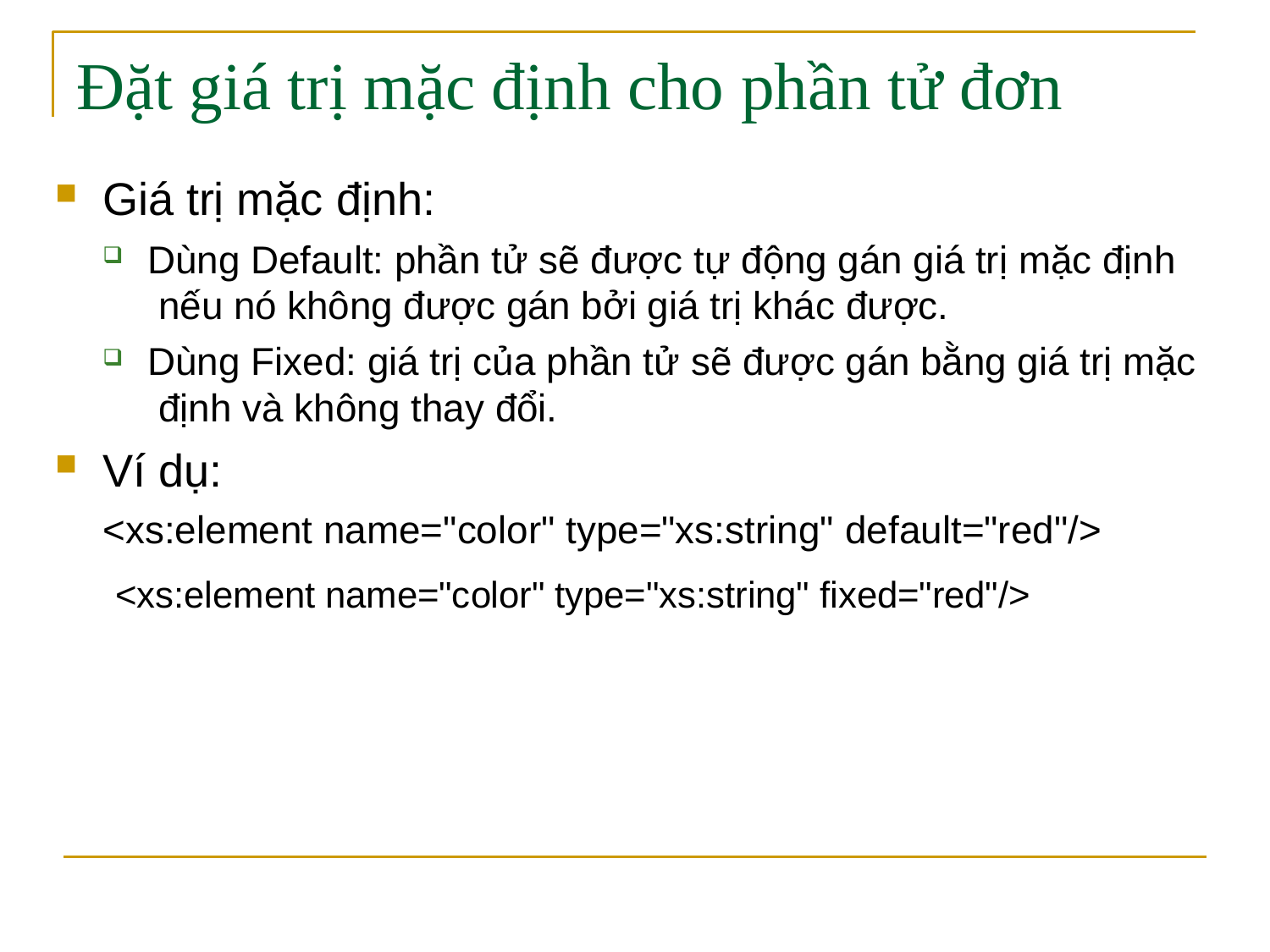

# Đặt giá trị mặc định cho phần tử đơn
Giá trị mặc định:
Dùng Default: phần tử sẽ được tự động gán giá trị mặc định  nếu nó không được gán bởi giá trị khác được.
Dùng Fixed: giá trị của phần tử sẽ được gán bằng giá trị mặc  định và không thay đổi.
Ví dụ:
<xs:element name="color" type="xs:string" default="red"/>
<xs:element name="color" type="xs:string" fixed="red"/>